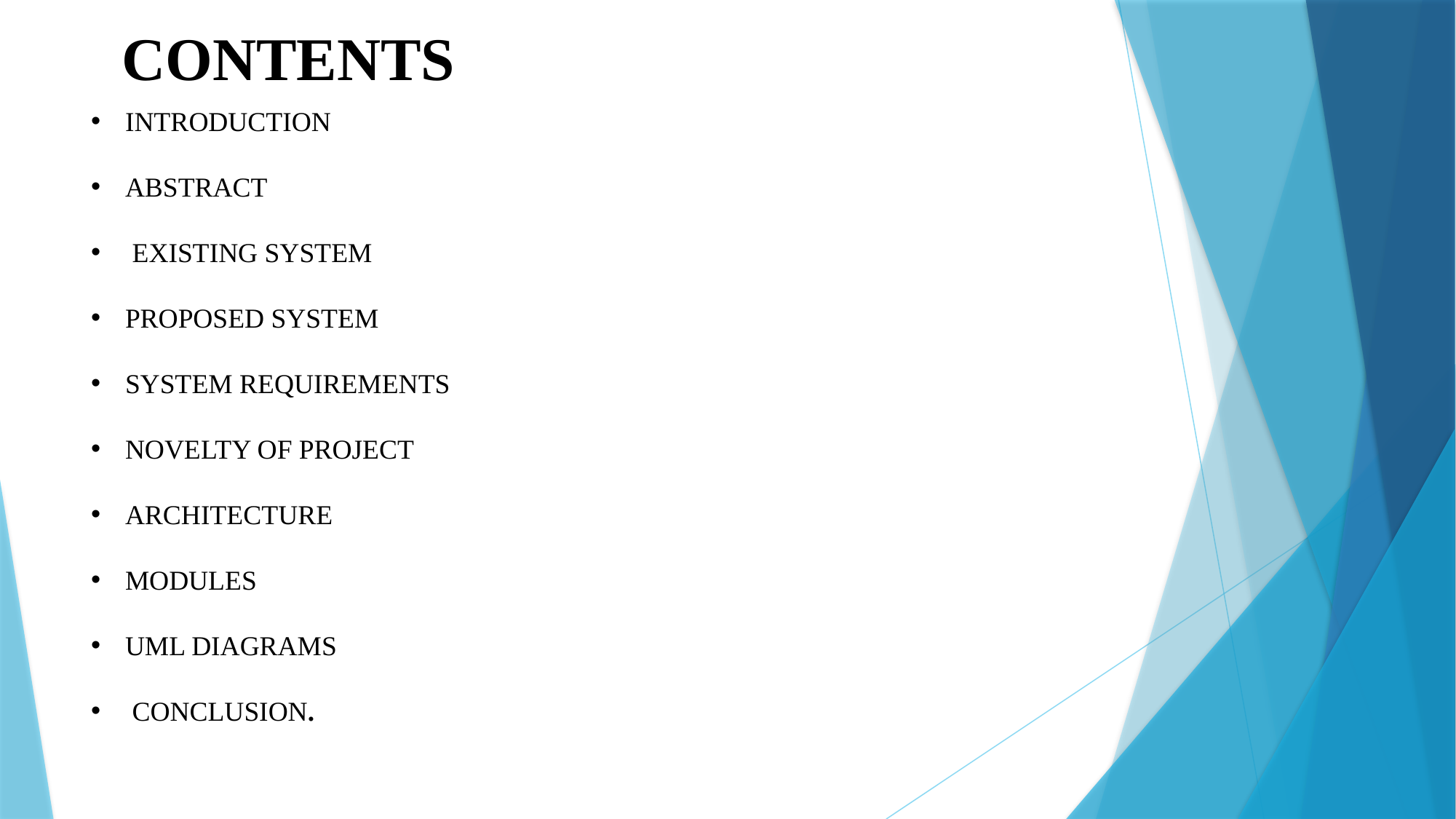

CCCONTENTS:
INTRODUCTION

ABSTRACT

 EXISTING SYSTEM

PROPOSED SYSTEM

SYSTEM REQUIREMENTS

NOVELTY OF PROJECT

ARCHITECTURE

MODULES

UML DIAGRAMS

 CONCLUSION.